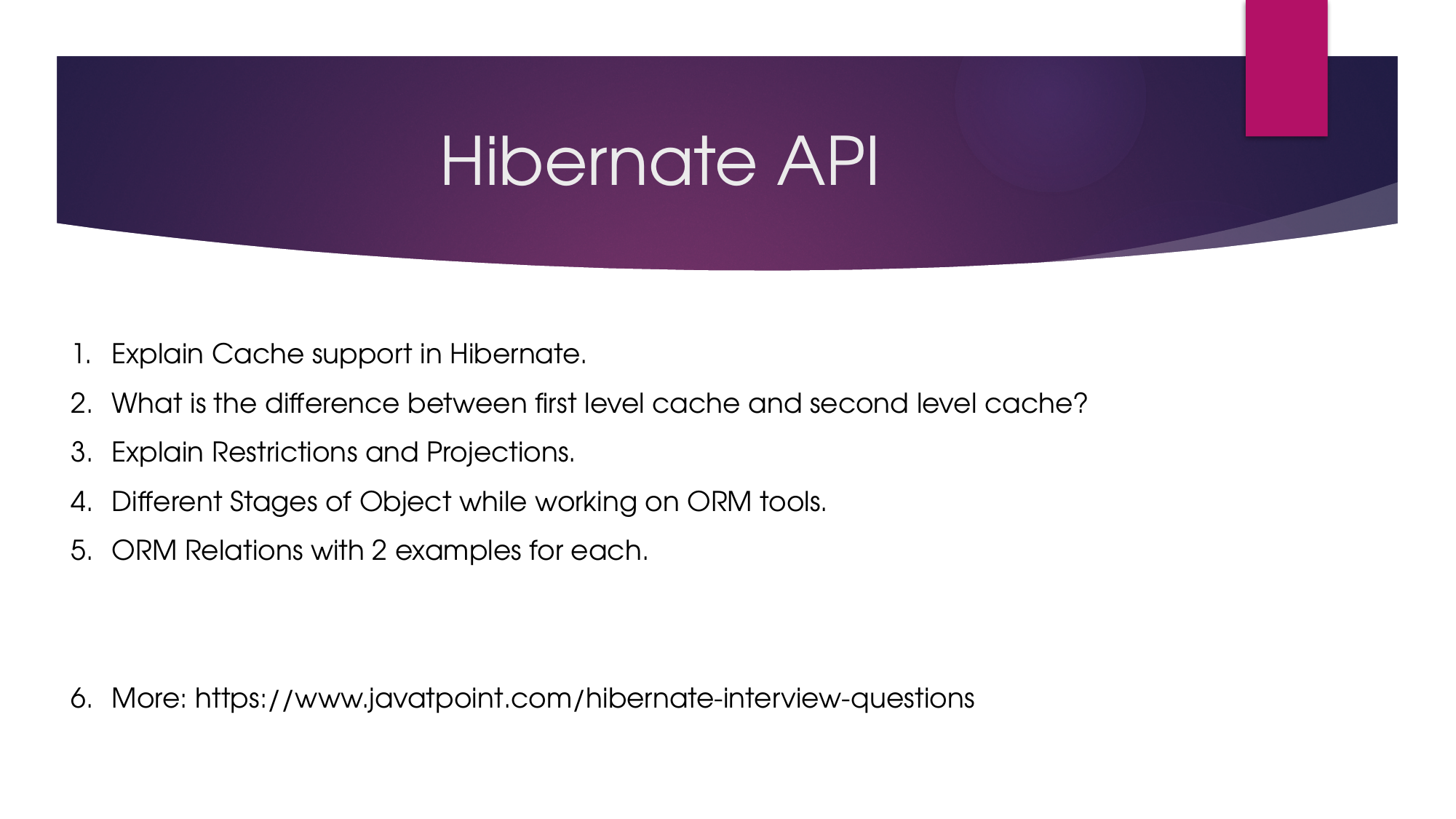

# Hibernate API
Explain Cache support in Hibernate.
What is the difference between first level cache and second level cache?
Explain Restrictions and Projections.
Different Stages of Object while working on ORM tools.
ORM Relations with 2 examples for each.

More: https://www.javatpoint.com/hibernate-interview-questions